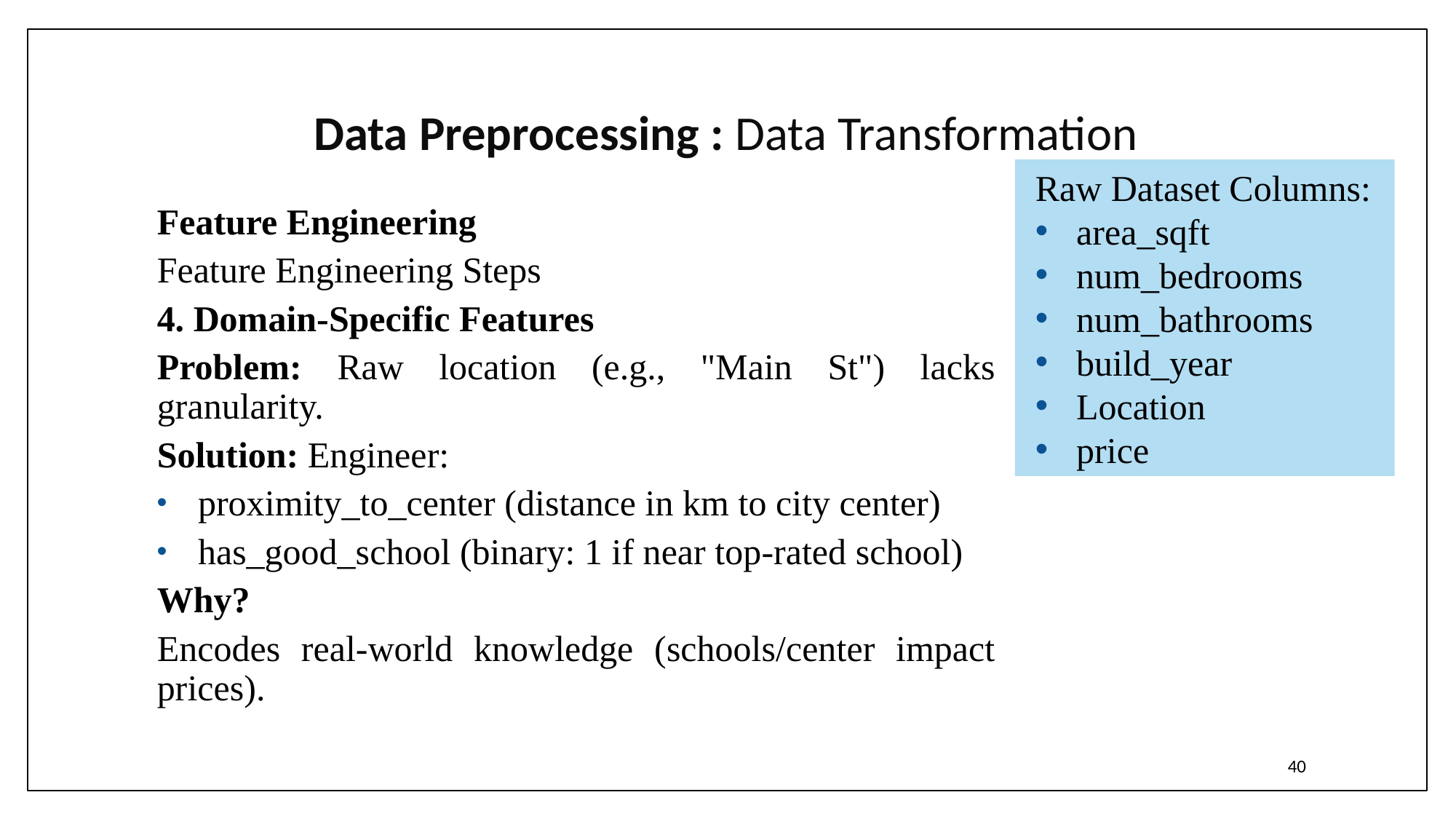

# Data Preprocessing : Data Transformation
Raw Dataset Columns:
area_sqft
num_bedrooms
num_bathrooms
build_year
Location
price
Feature Engineering
Feature Engineering Steps
4. Domain-Specific Features
Problem: Raw location (e.g., "Main St") lacks granularity.
Solution: Engineer:
proximity_to_center (distance in km to city center)
has_good_school (binary: 1 if near top-rated school)
Why?
Encodes real-world knowledge (schools/center impact prices).
40